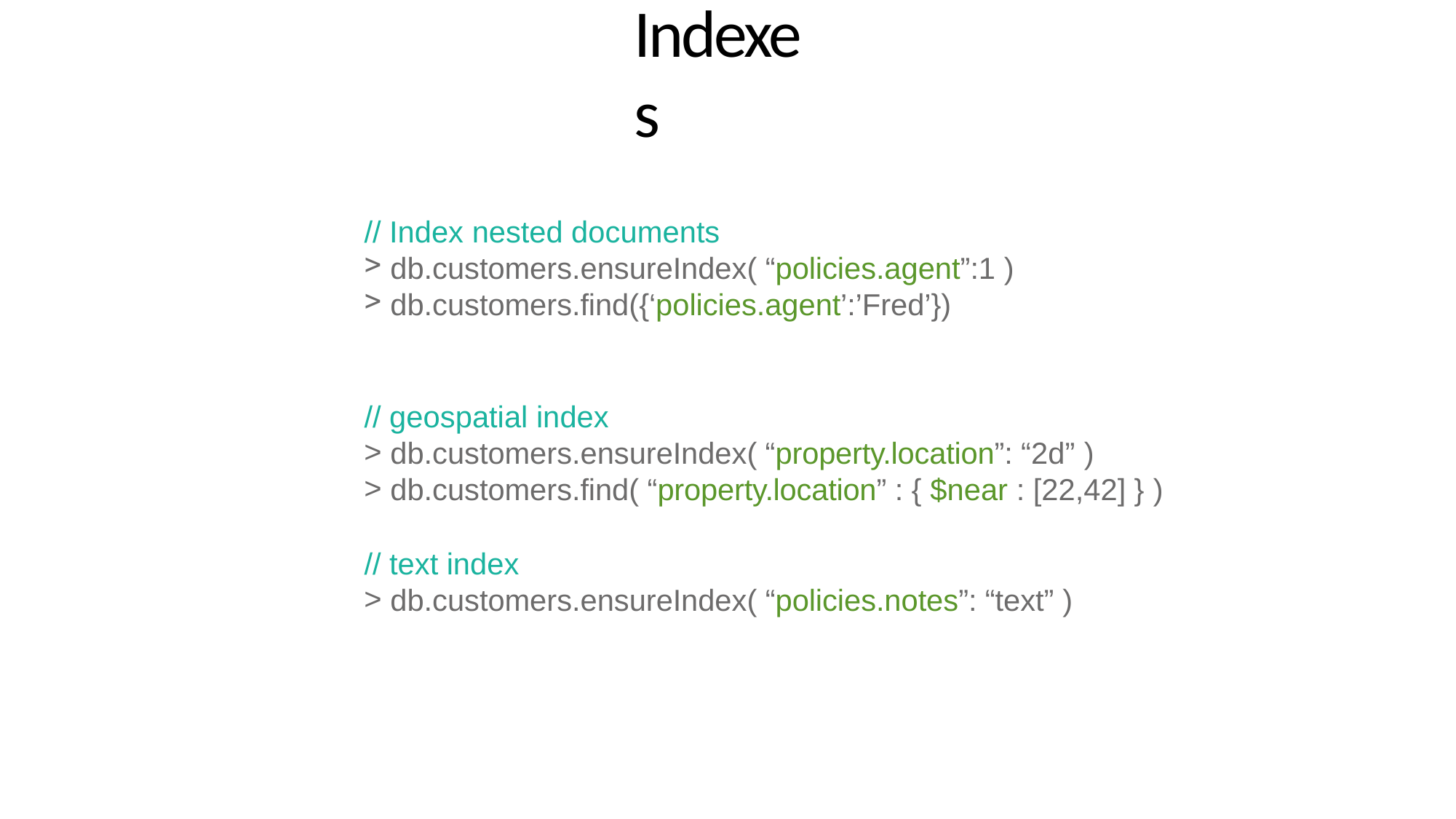

# Indexes
// Index nested documents
db.customers.ensureIndex( “policies.agent”:1 )
db.customers.find({‘policies.agent’:’Fred’})

// geospatial index
db.customers.ensureIndex( “property.location”: “2d” )
db.customers.find( “property.location” : { $near : [22,42] } )

// text index
db.customers.ensureIndex( “policies.notes”: “text” )